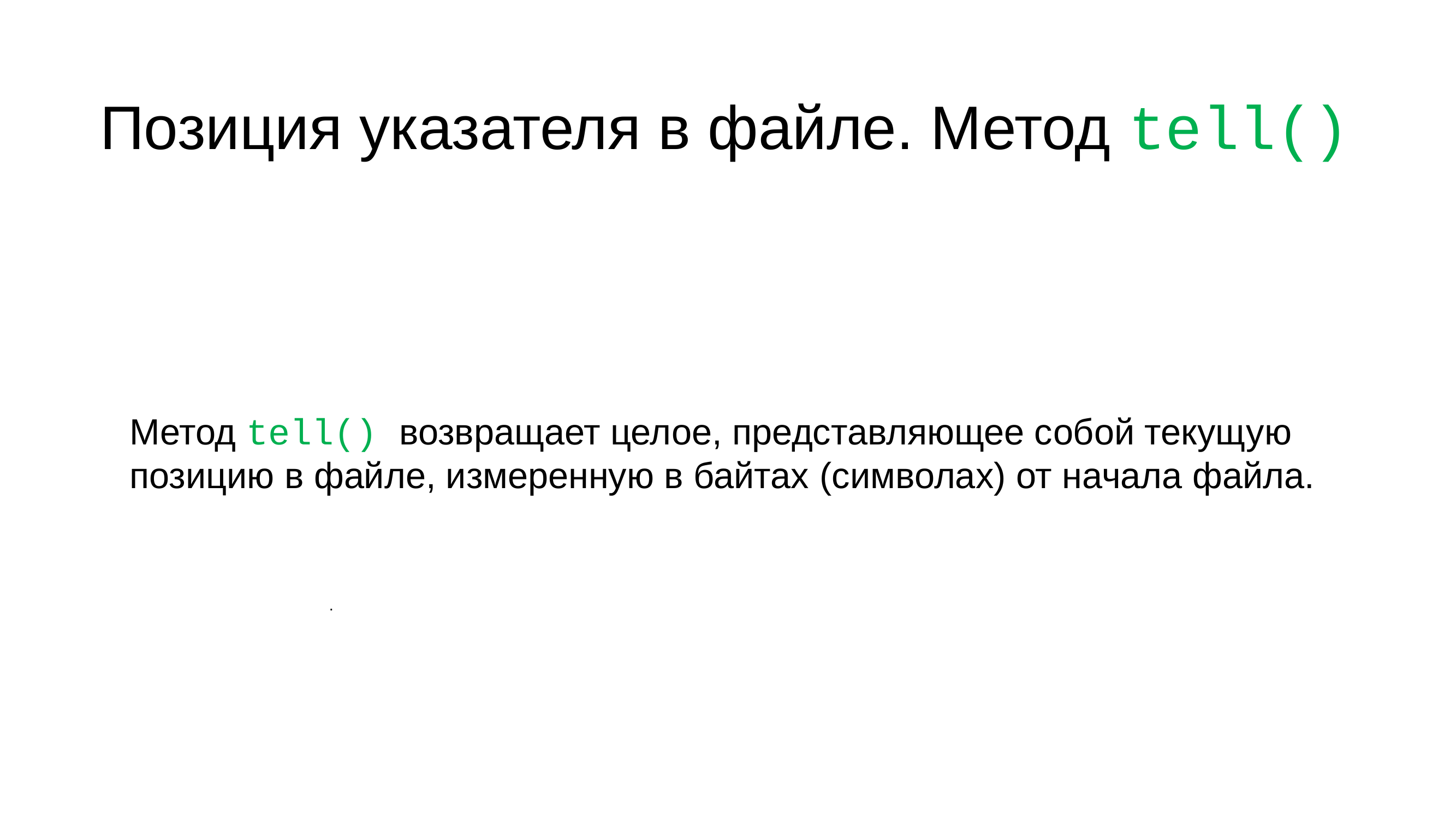

# Позиция указателя в файле. Метод tell()
Метод tell() возвращает целое, представляющее собой текущую позицию в файле, измеренную в байтах (символах) от начала файла.
	.